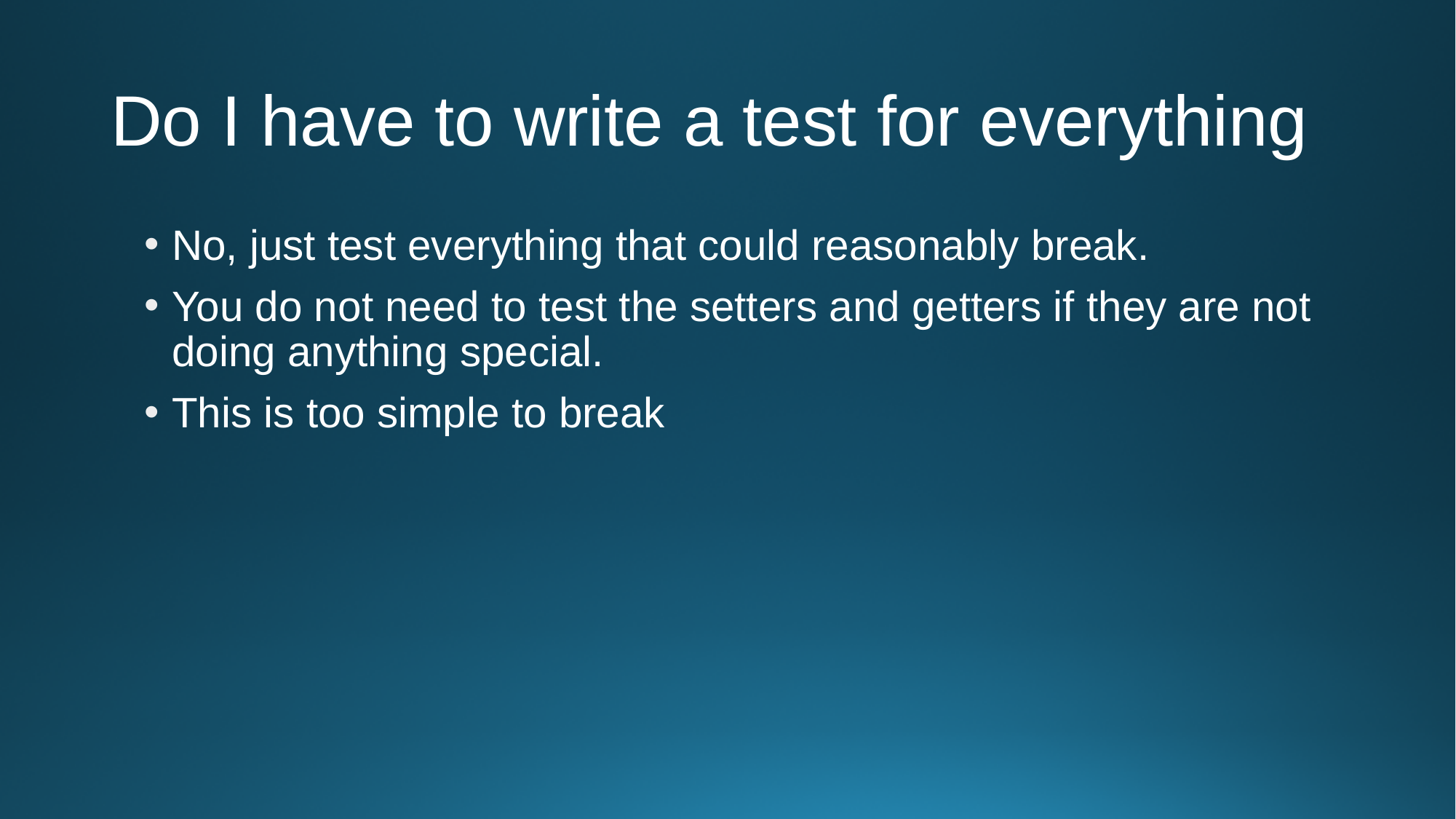

# Do I have to write a test for everything
No, just test everything that could reasonably break.
You do not need to test the setters and getters if they are not doing anything special.
This is too simple to break